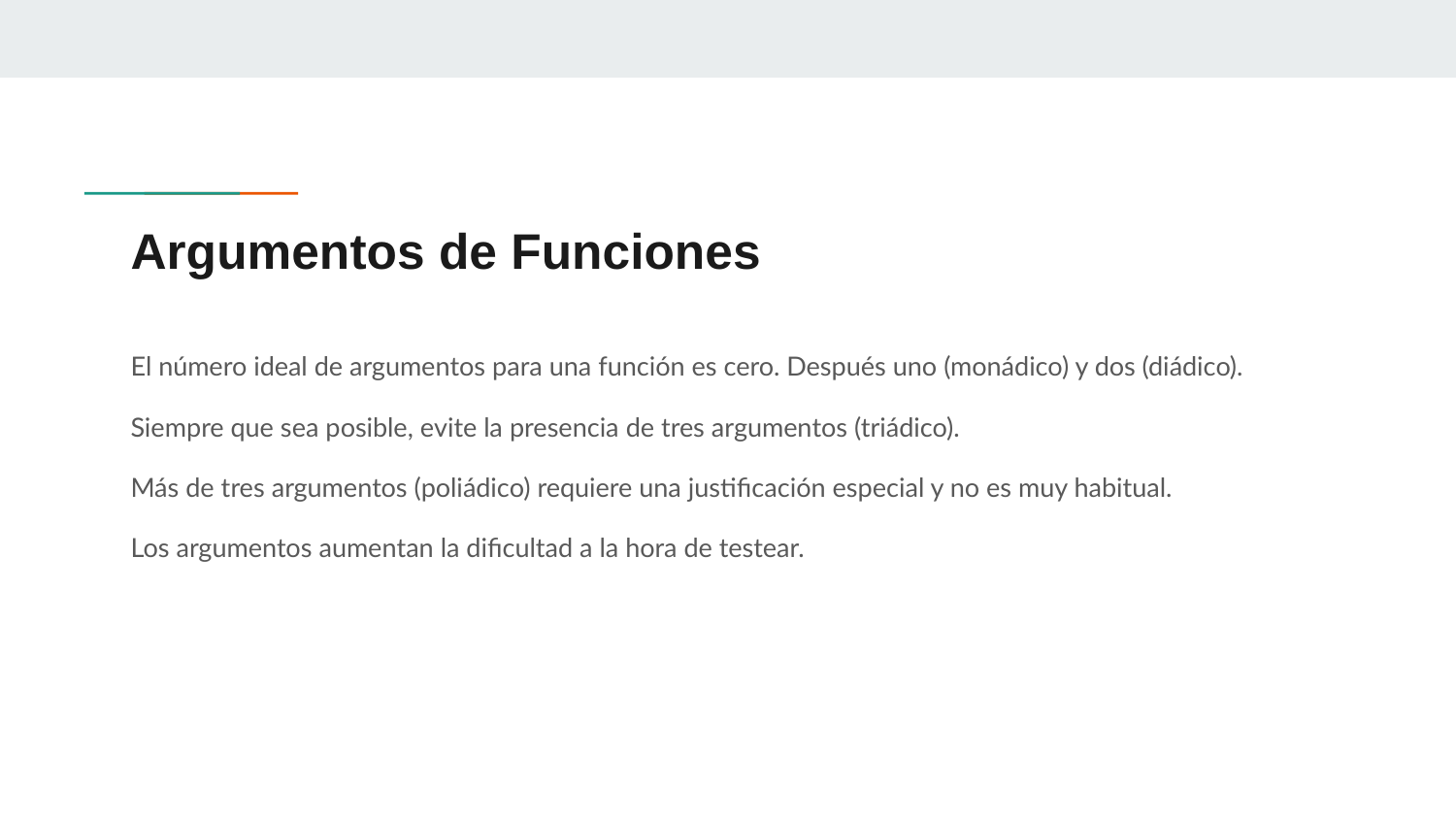

# Argumentos de Funciones
El número ideal de argumentos para una función es cero. Después uno (monádico) y dos (diádico).
Siempre que sea posible, evite la presencia de tres argumentos (triádico).
Más de tres argumentos (poliádico) requiere una justificación especial y no es muy habitual.
Los argumentos aumentan la dificultad a la hora de testear.